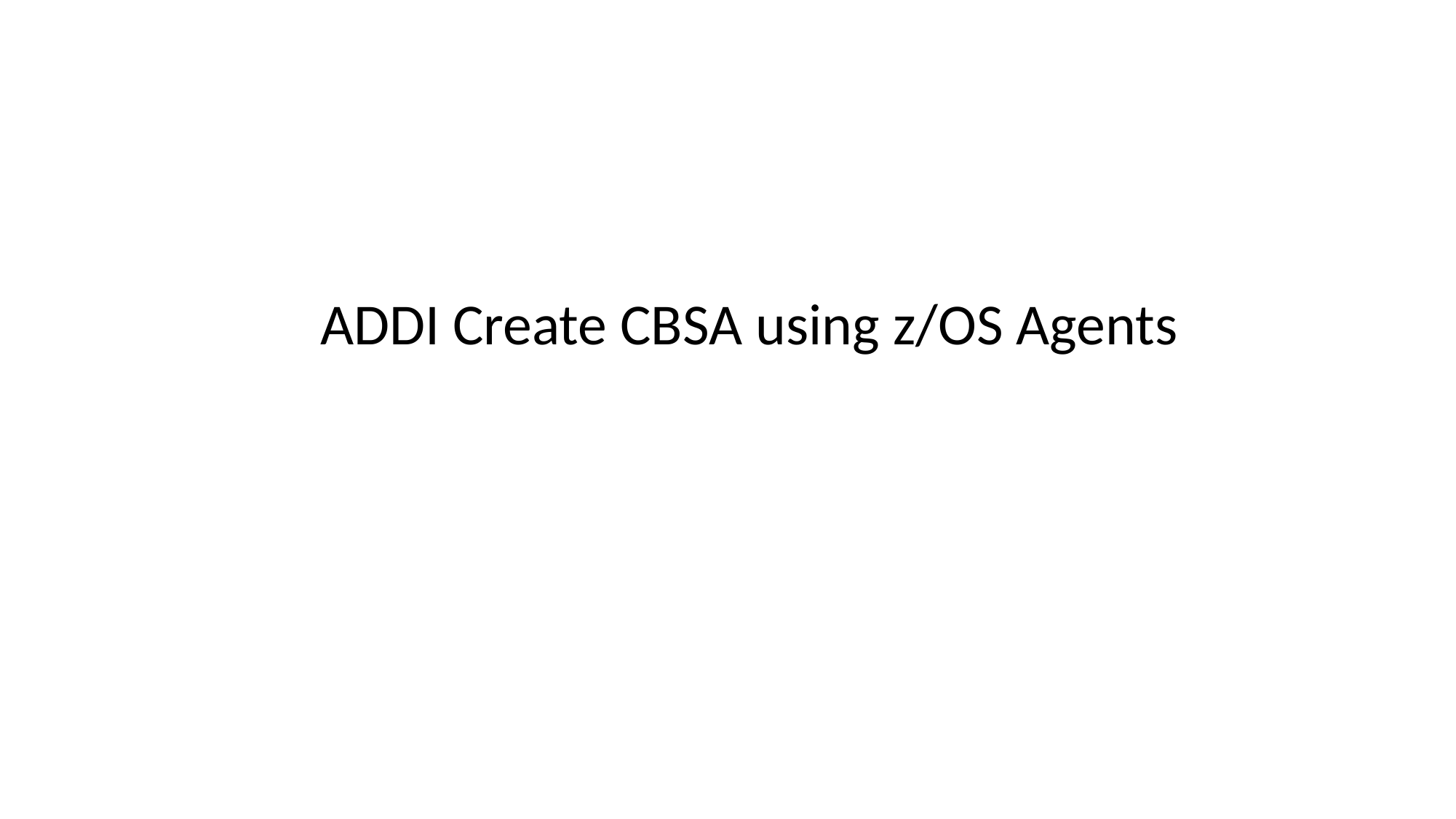

# ADDI Create CBSA using z/OS Agents